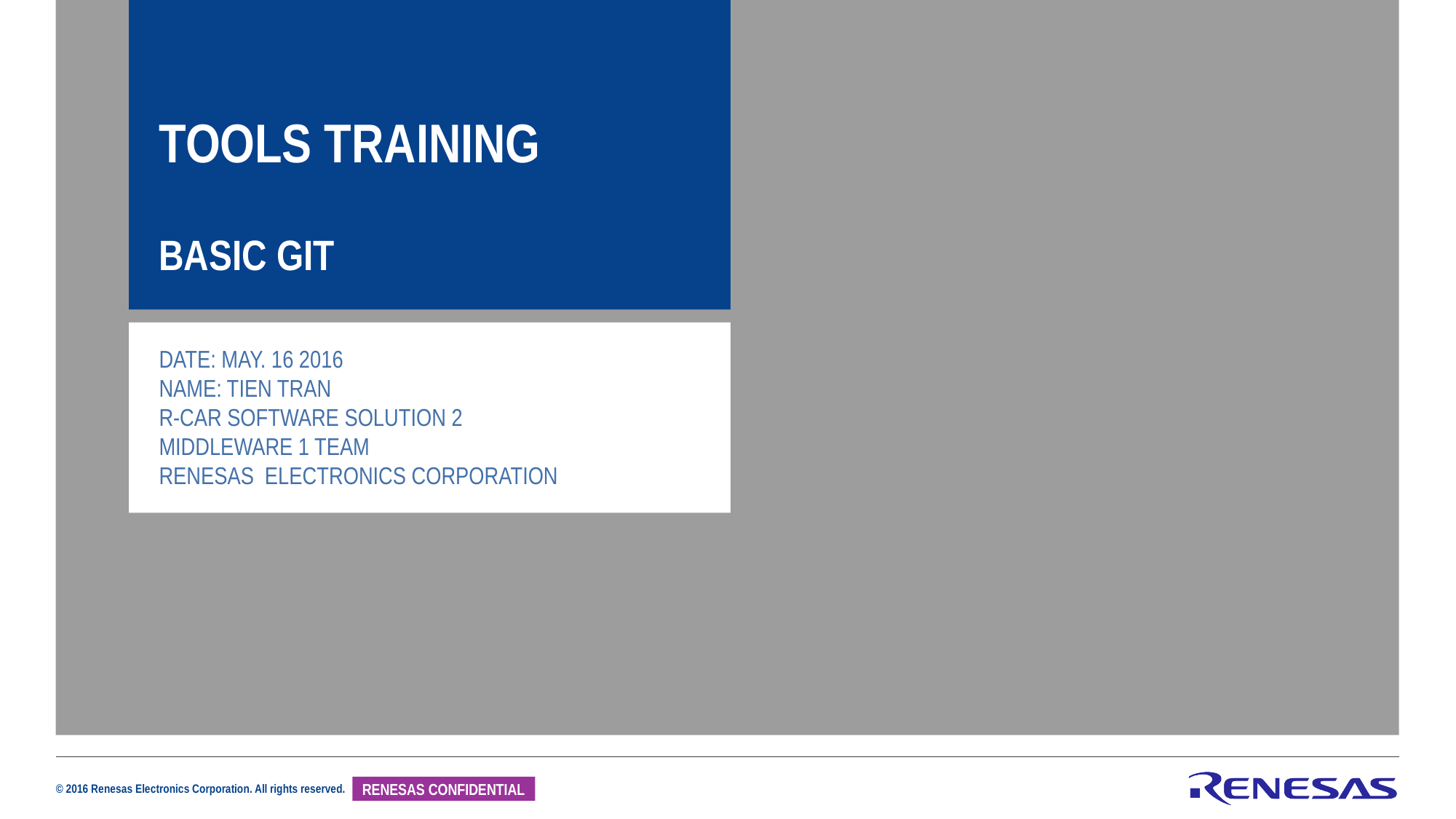

Tools training

Basic git
Date: may. 16 2016
Name: tien tran
R-car software solution 2
Middleware 1 team
Renesas  Electronics Corporation